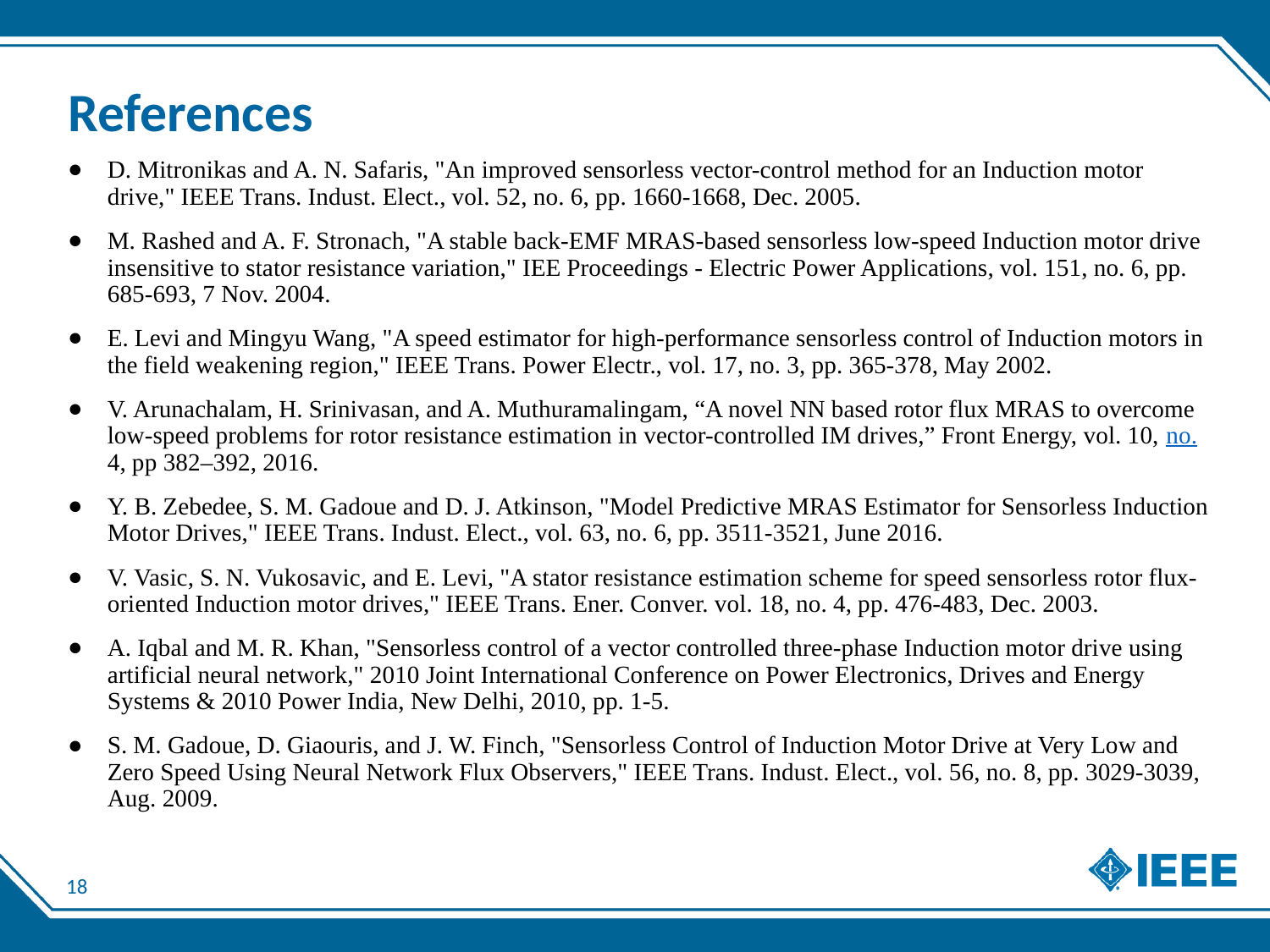

# References
D. Mitronikas and A. N. Safaris, "An improved sensorless vector-control method for an Induction motor drive," IEEE Trans. Indust. Elect., vol. 52, no. 6, pp. 1660-1668, Dec. 2005.
M. Rashed and A. F. Stronach, "A stable back-EMF MRAS-based sensorless low-speed Induction motor drive insensitive to stator resistance variation," IEE Proceedings - Electric Power Applications, vol. 151, no. 6, pp. 685-693, 7 Nov. 2004.
E. Levi and Mingyu Wang, "A speed estimator for high-performance sensorless control of Induction motors in the field weakening region," IEEE Trans. Power Electr., vol. 17, no. 3, pp. 365-378, May 2002.
V. Arunachalam, H. Srinivasan, and A. Muthuramalingam, “A novel NN based rotor flux MRAS to overcome low-speed problems for rotor resistance estimation in vector-controlled IM drives,” Front Energy, vol. 10, no. 4, pp 382–392, 2016.
Y. B. Zebedee, S. M. Gadoue and D. J. Atkinson, "Model Predictive MRAS Estimator for Sensorless Induction Motor Drives," IEEE Trans. Indust. Elect., vol. 63, no. 6, pp. 3511-3521, June 2016.
V. Vasic, S. N. Vukosavic, and E. Levi, "A stator resistance estimation scheme for speed sensorless rotor flux-oriented Induction motor drives," IEEE Trans. Ener. Conver. vol. 18, no. 4, pp. 476-483, Dec. 2003.
A. Iqbal and M. R. Khan, "Sensorless control of a vector controlled three-phase Induction motor drive using artificial neural network," 2010 Joint International Conference on Power Electronics, Drives and Energy Systems & 2010 Power India, New Delhi, 2010, pp. 1-5.
S. M. Gadoue, D. Giaouris, and J. W. Finch, "Sensorless Control of Induction Motor Drive at Very Low and Zero Speed Using Neural Network Flux Observers," IEEE Trans. Indust. Elect., vol. 56, no. 8, pp. 3029-3039, Aug. 2009.